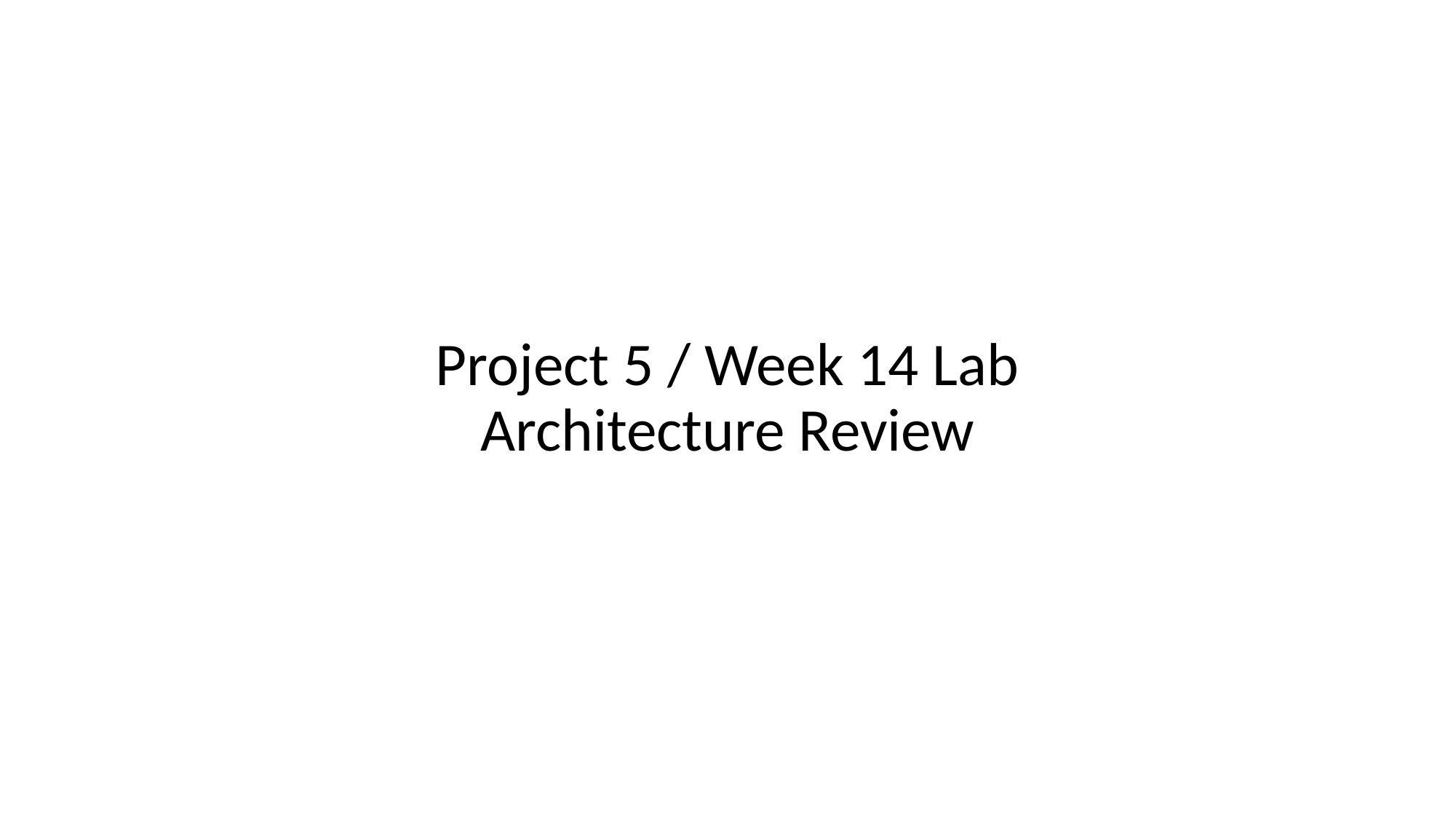

# Project 5 / Week 14 Lab Architecture Review